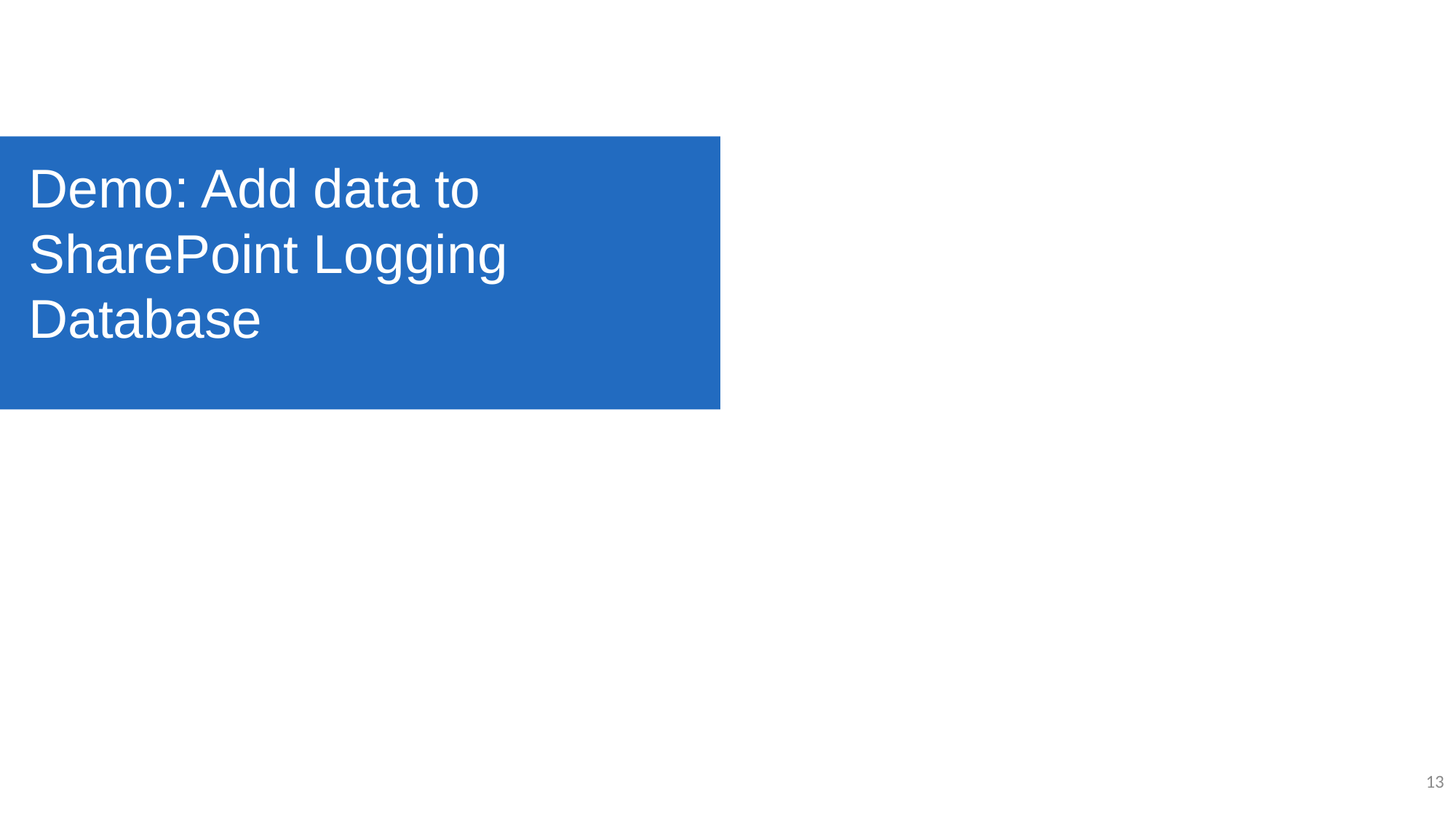

Demo: Add data to SharePoint Logging Database
13